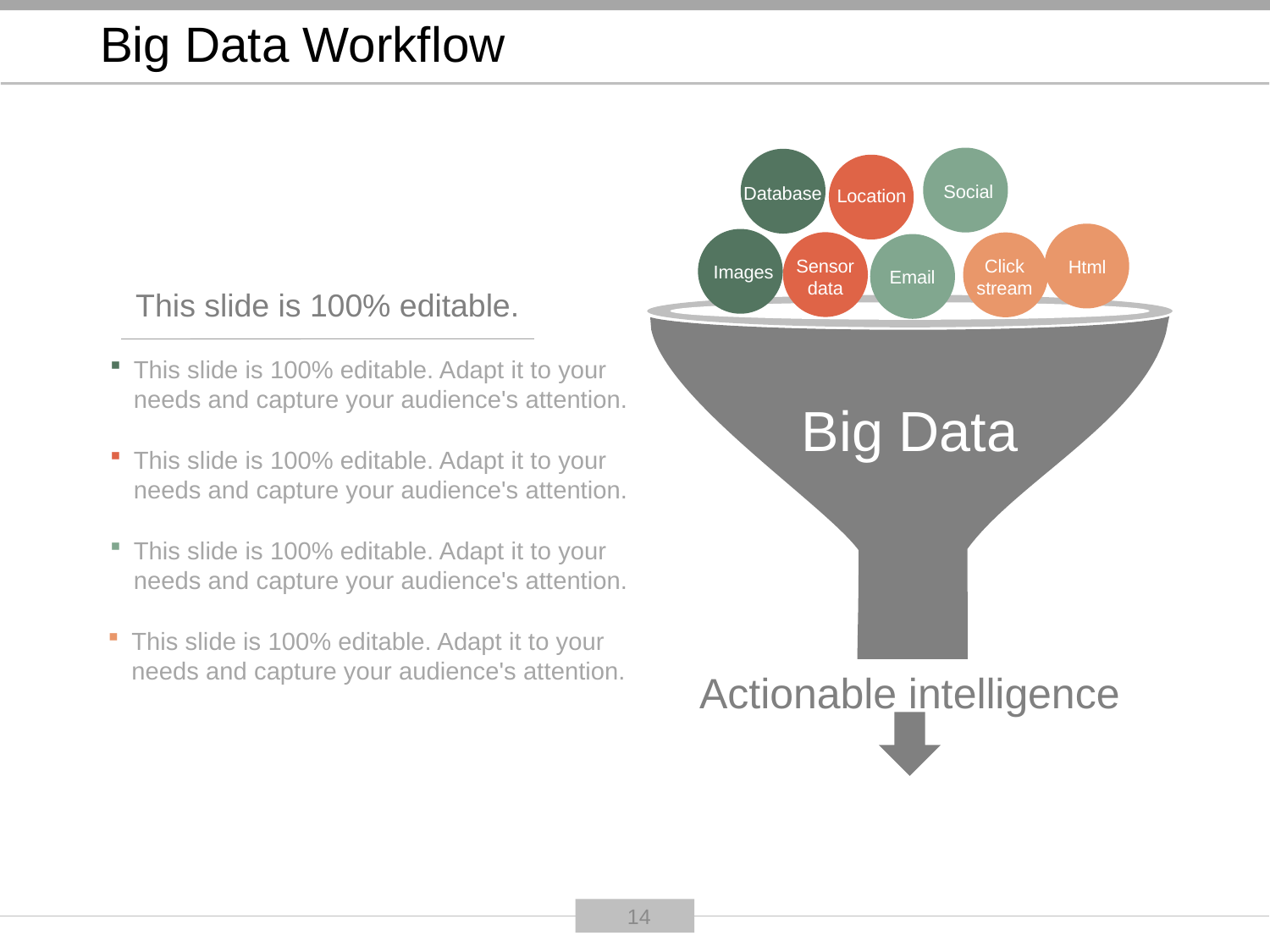

# Big Data Workflow

Social

Database

Location

Html

Images

Sensor data

Click stream

Email

Big Data
Actionable intelligence

This slide is 100% editable.
This slide is 100% editable. Adapt it to your needs and capture your audience's attention.
This slide is 100% editable. Adapt it to your needs and capture your audience's attention.
This slide is 100% editable. Adapt it to your needs and capture your audience's attention.
This slide is 100% editable. Adapt it to your needs and capture your audience's attention.
14